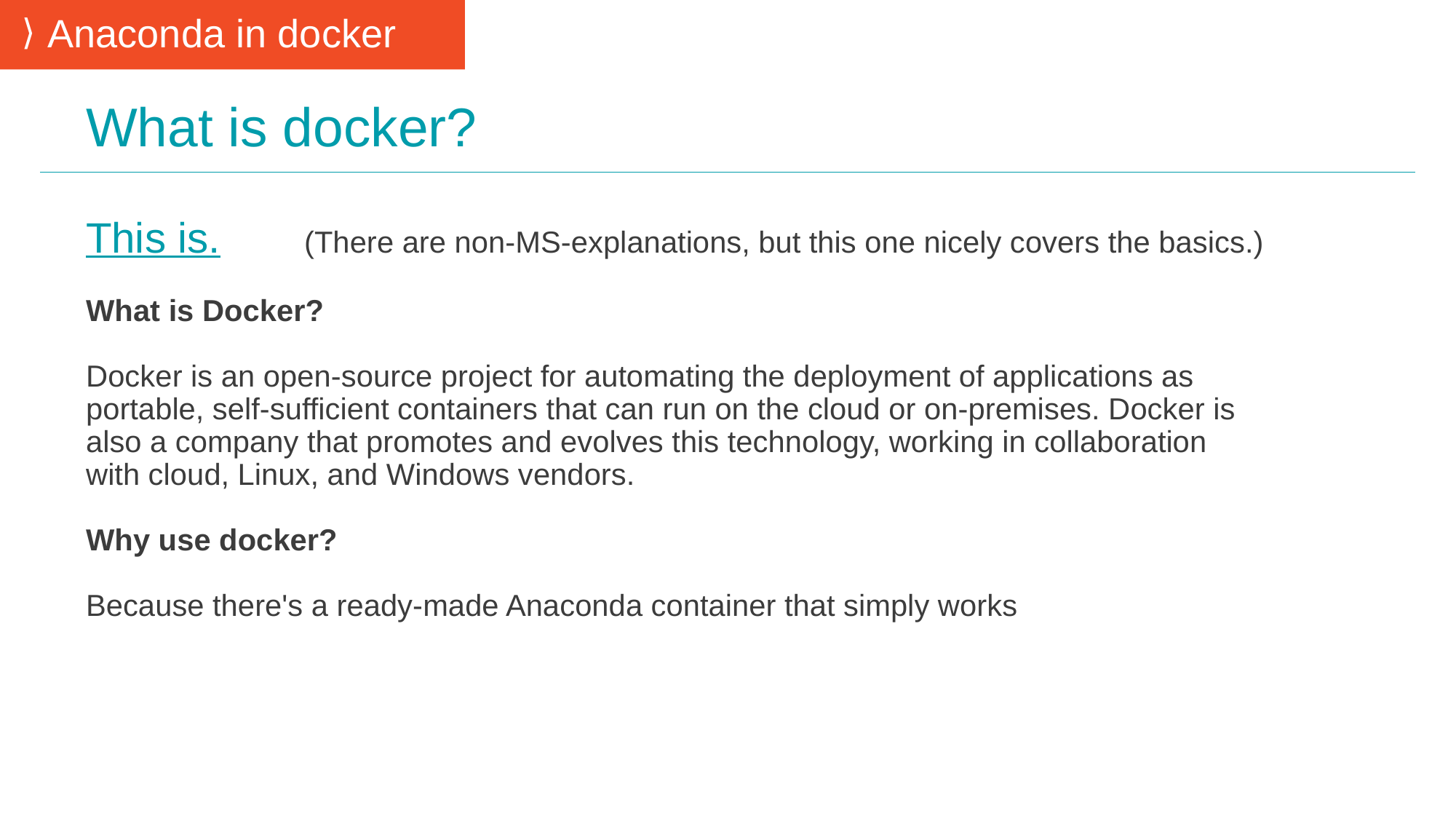

Anaconda in docker
# What is docker?
This is.	(There are non-MS-explanations, but this one nicely covers the basics.)

What is Docker?

Docker is an open-source project for automating the deployment of applications as
portable, self-sufficient containers that can run on the cloud or on-premises. Docker is
also a company that promotes and evolves this technology, working in collaboration
with cloud, Linux, and Windows vendors.

Why use docker?

Because there's a ready-made Anaconda container that simply works